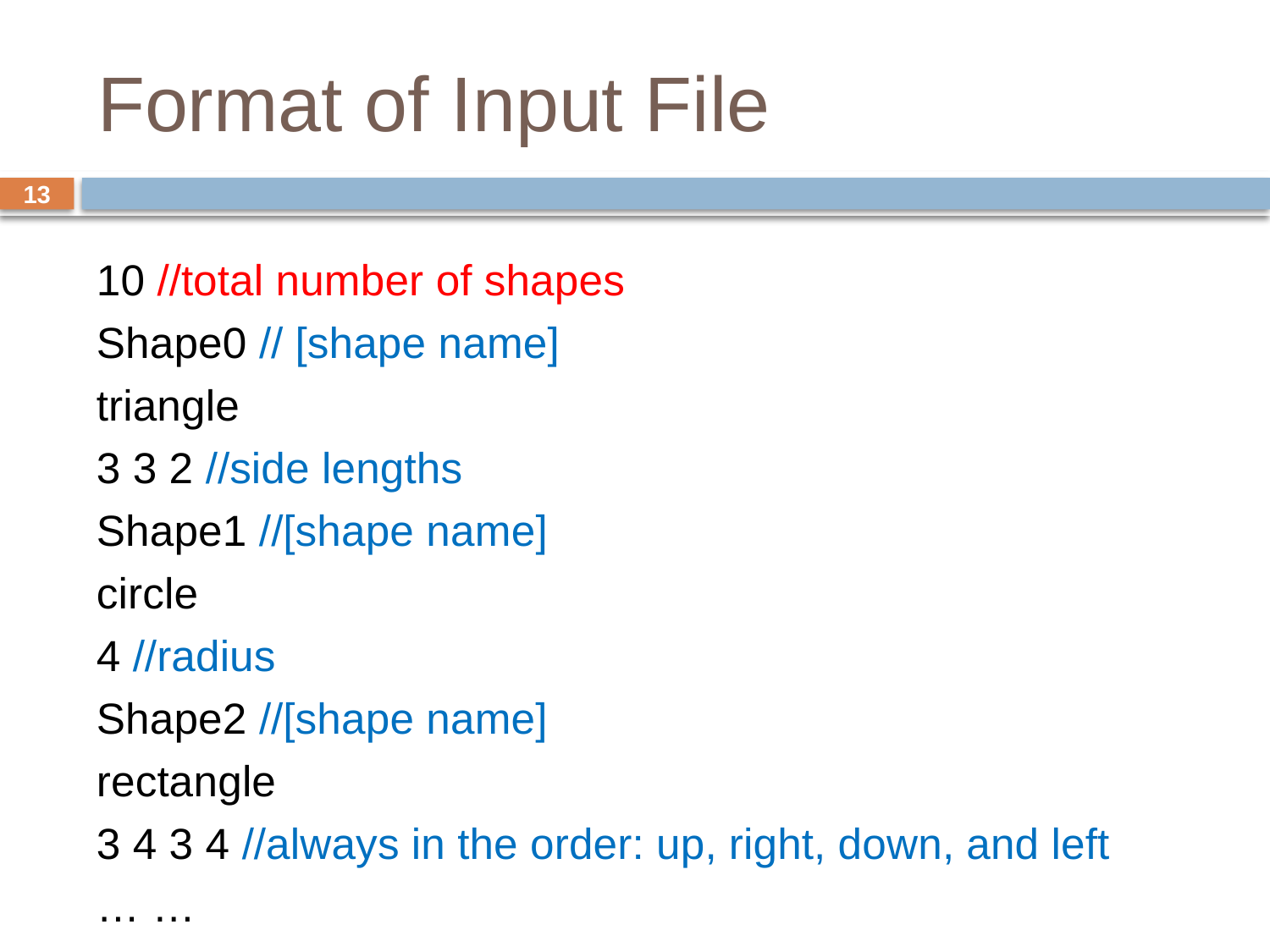

# Format of Input File
13
10 //total number of shapes
Shape0 // [shape name]
triangle
3 3 2 //side lengths
Shape1 //[shape name]
circle
4 //radius
Shape2 //[shape name]
rectangle
3 4 3 4 //always in the order: up, right, down, and left
… …